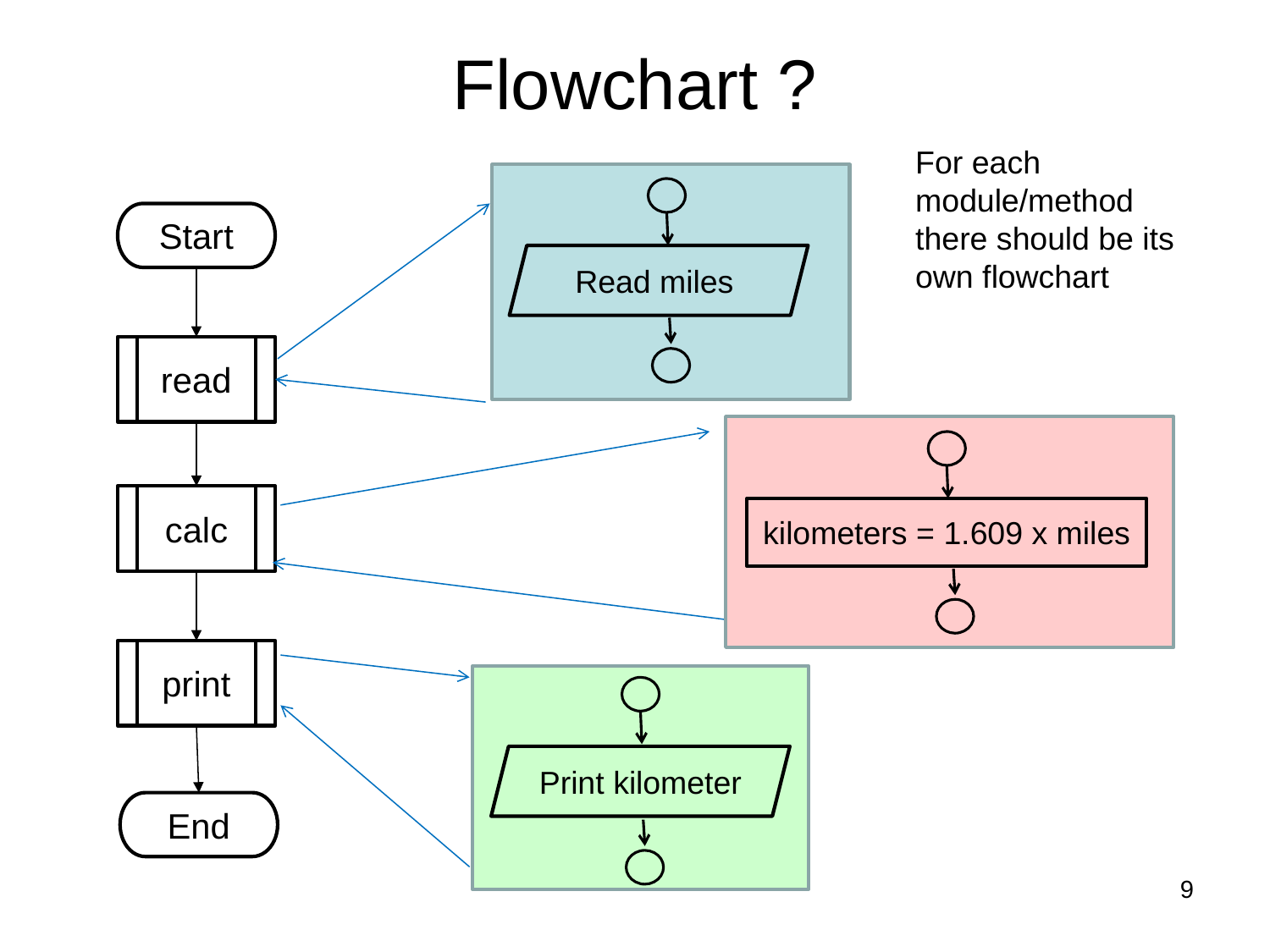

# Flowchart ?
For each module/method there should be its own flowchart

Read miles

Start
read
calc
print
End

kilometers = 1.609 x miles

Print kilometer

9